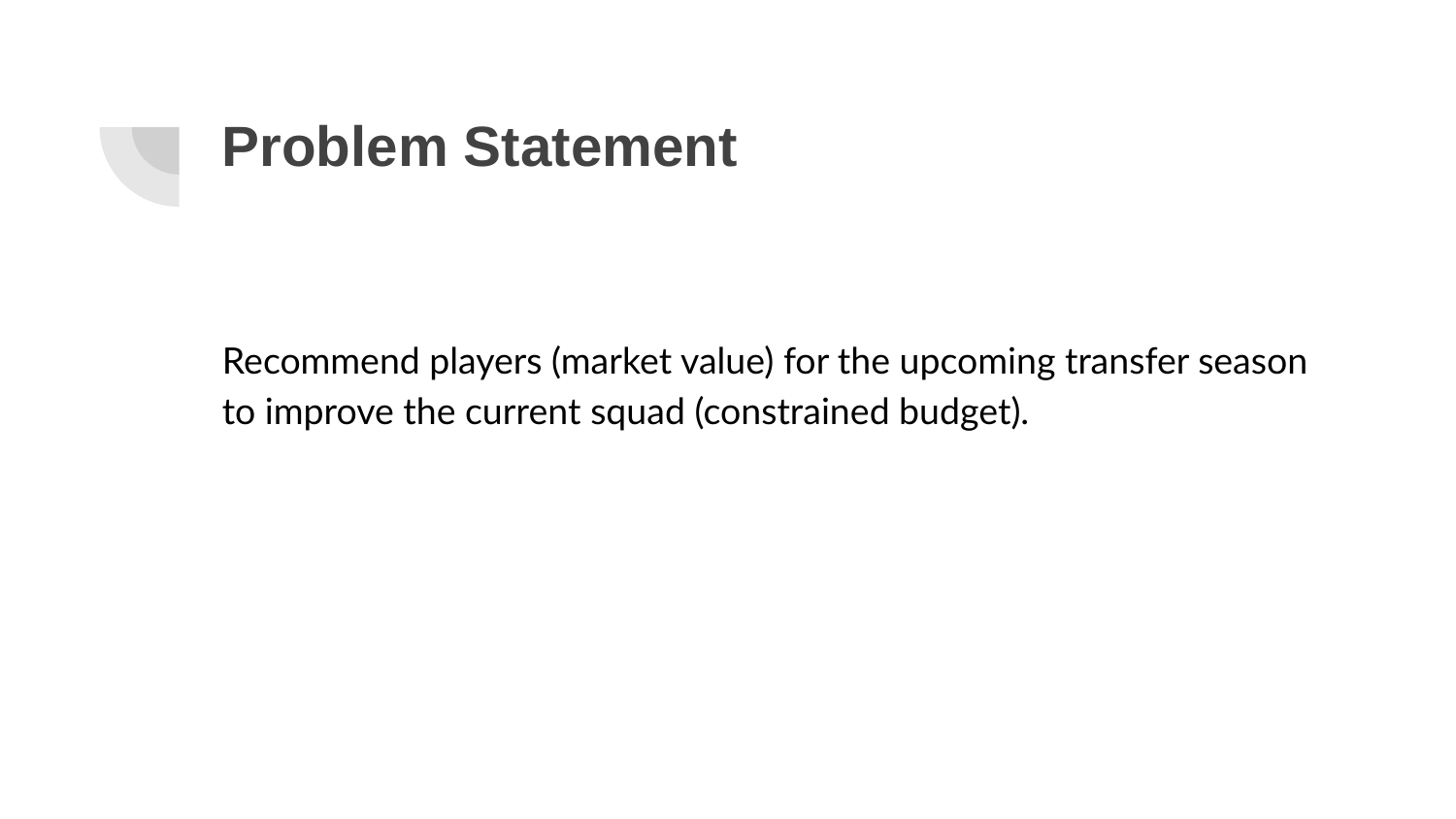

# Problem Statement
Recommend players (market value) for the upcoming transfer season to improve the current squad (constrained budget).